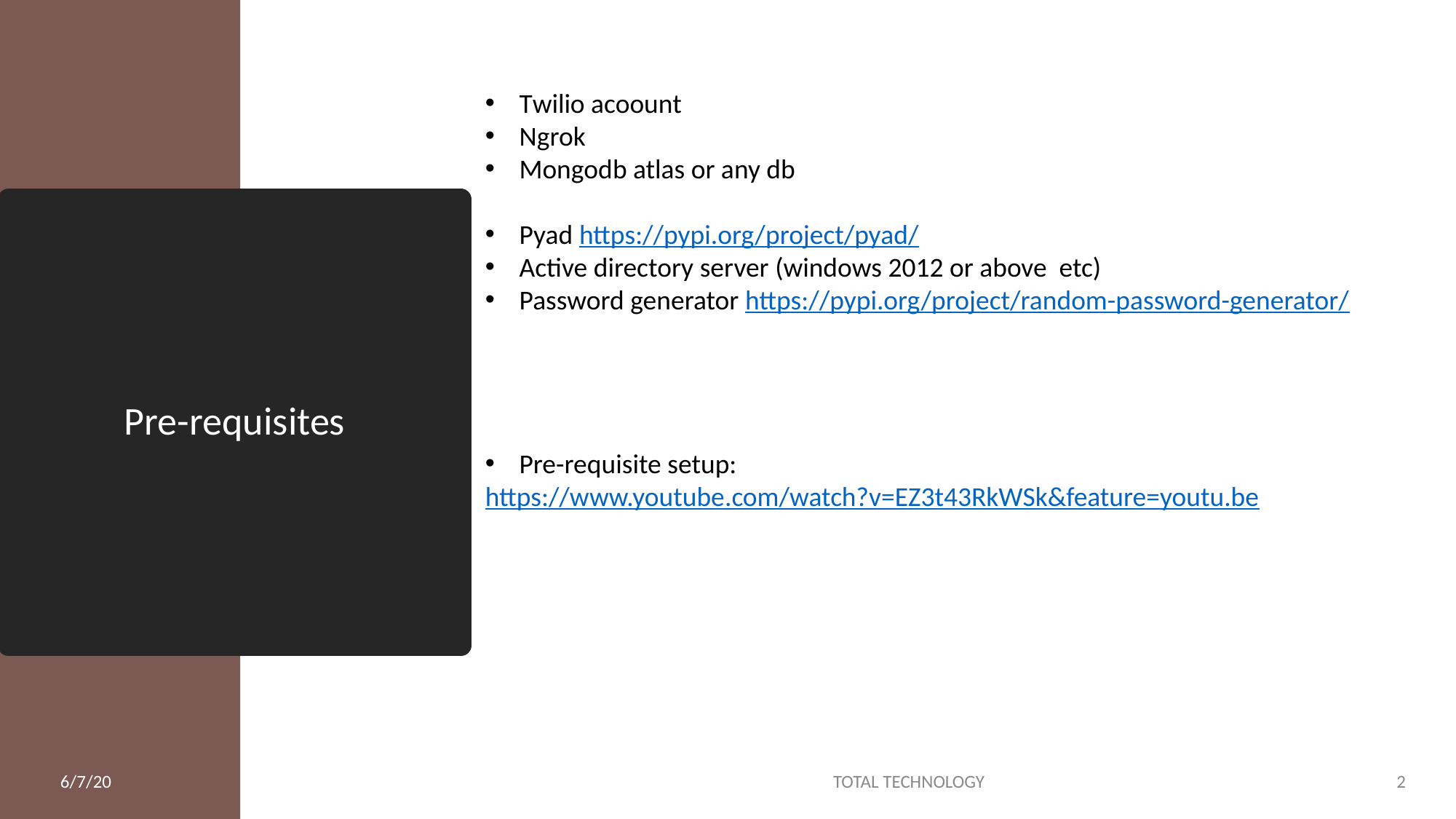

Twilio acoount
Ngrok
Mongodb atlas or any db

Pyad https://pypi.org/project/pyad/
Active directory server (windows 2012 or above  etc)
Password generator https://pypi.org/project/random-password-generator/

Pre-requisite setup:
https://www.youtube.com/watch?v=EZ3t43RkWSk&feature=youtu.be

# Pre-requisites
6/7/20
TOTAL TECHNOLOGY
2